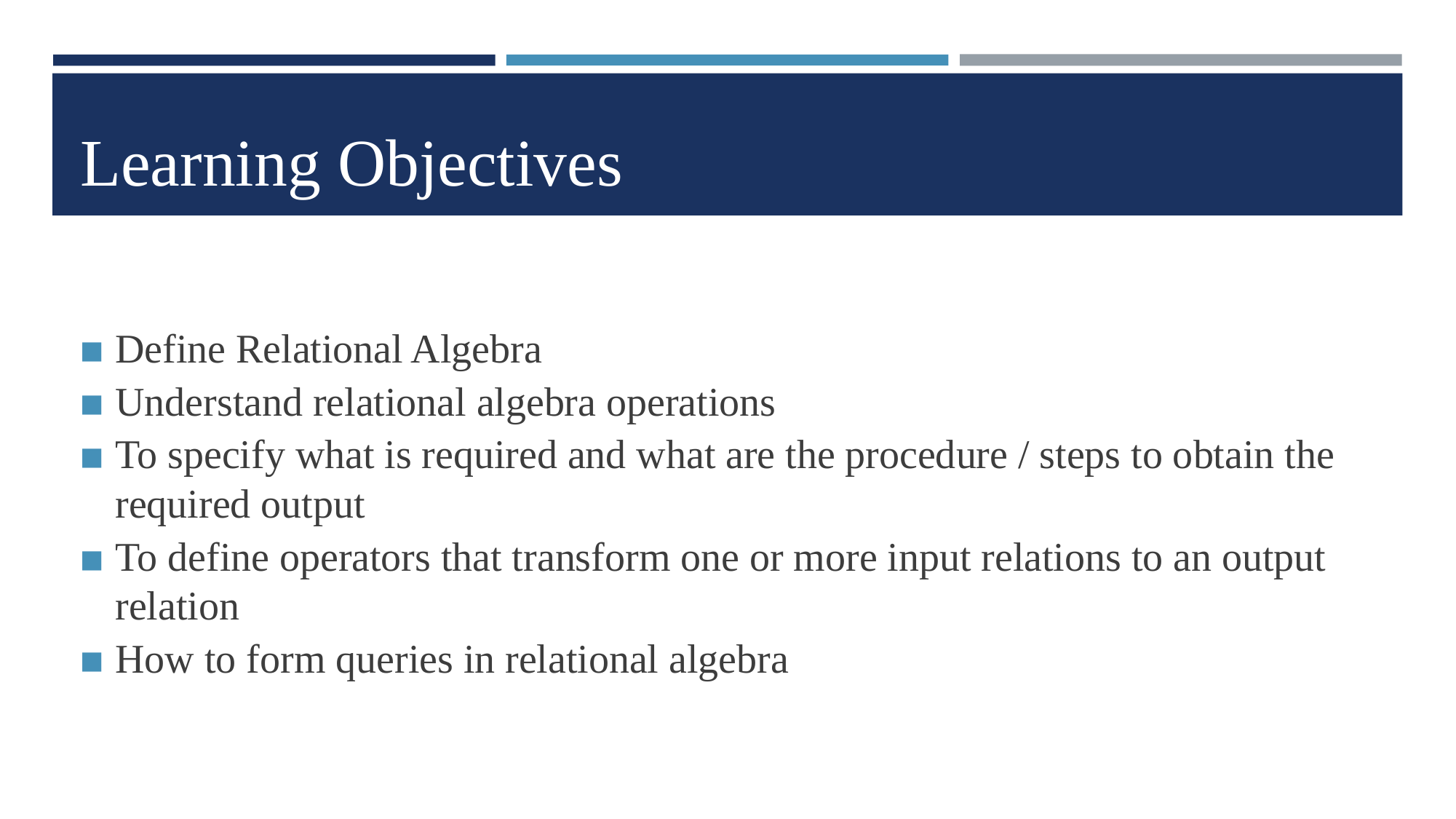

# Learning Objectives

Define Relational Algebra
Understand relational algebra operations
To specify what is required and what are the procedure / steps to obtain the required output
To define operators that transform one or more input relations to an output relation
How to form queries in relational algebra